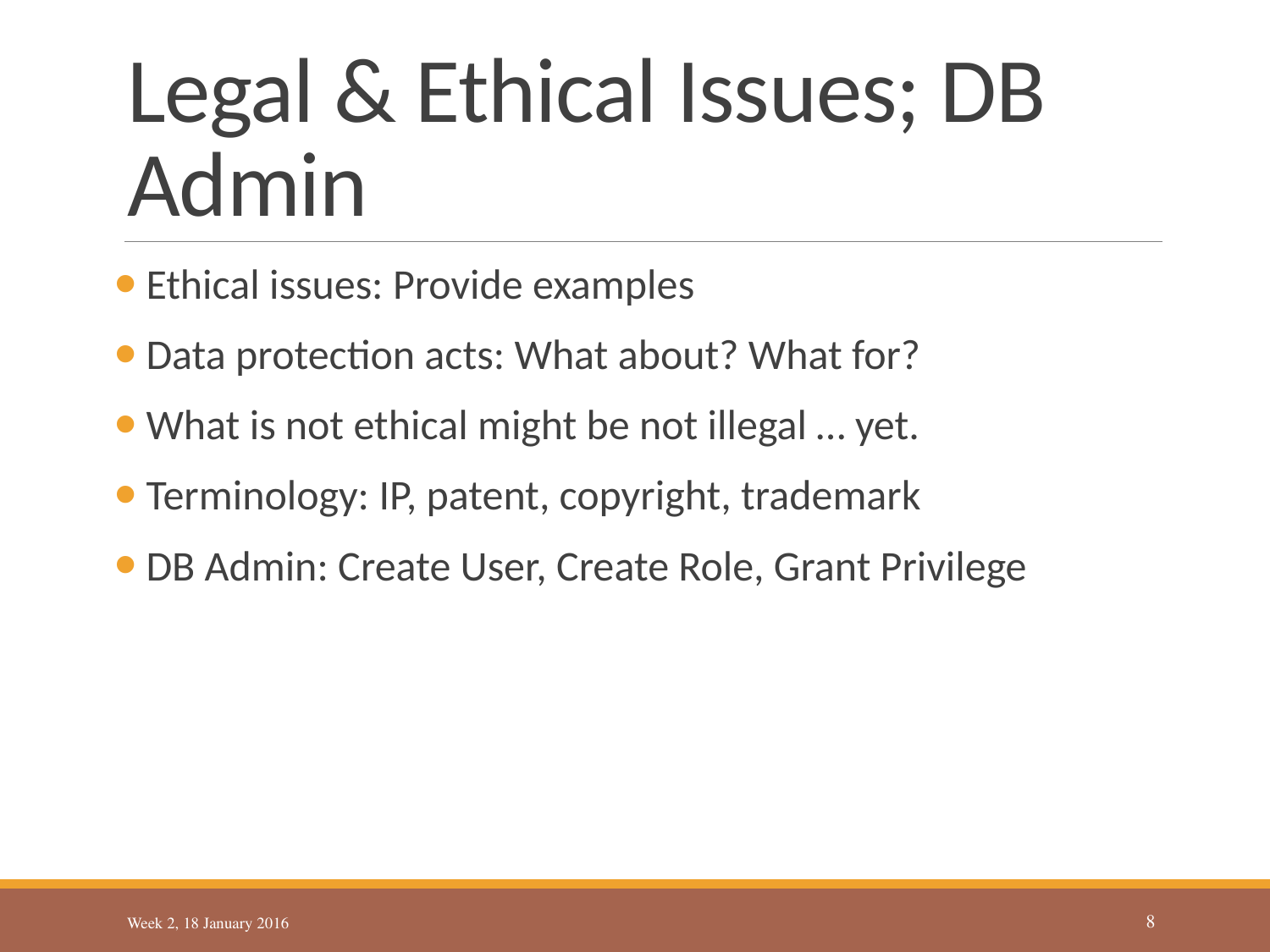

# Legal & Ethical Issues; DB Admin
 Ethical issues: Provide examples
 Data protection acts: What about? What for?
 What is not ethical might be not illegal … yet.
 Terminology: IP, patent, copyright, trademark
 DB Admin: Create User, Create Role, Grant Privilege
Week 2, 18 January 2016
8